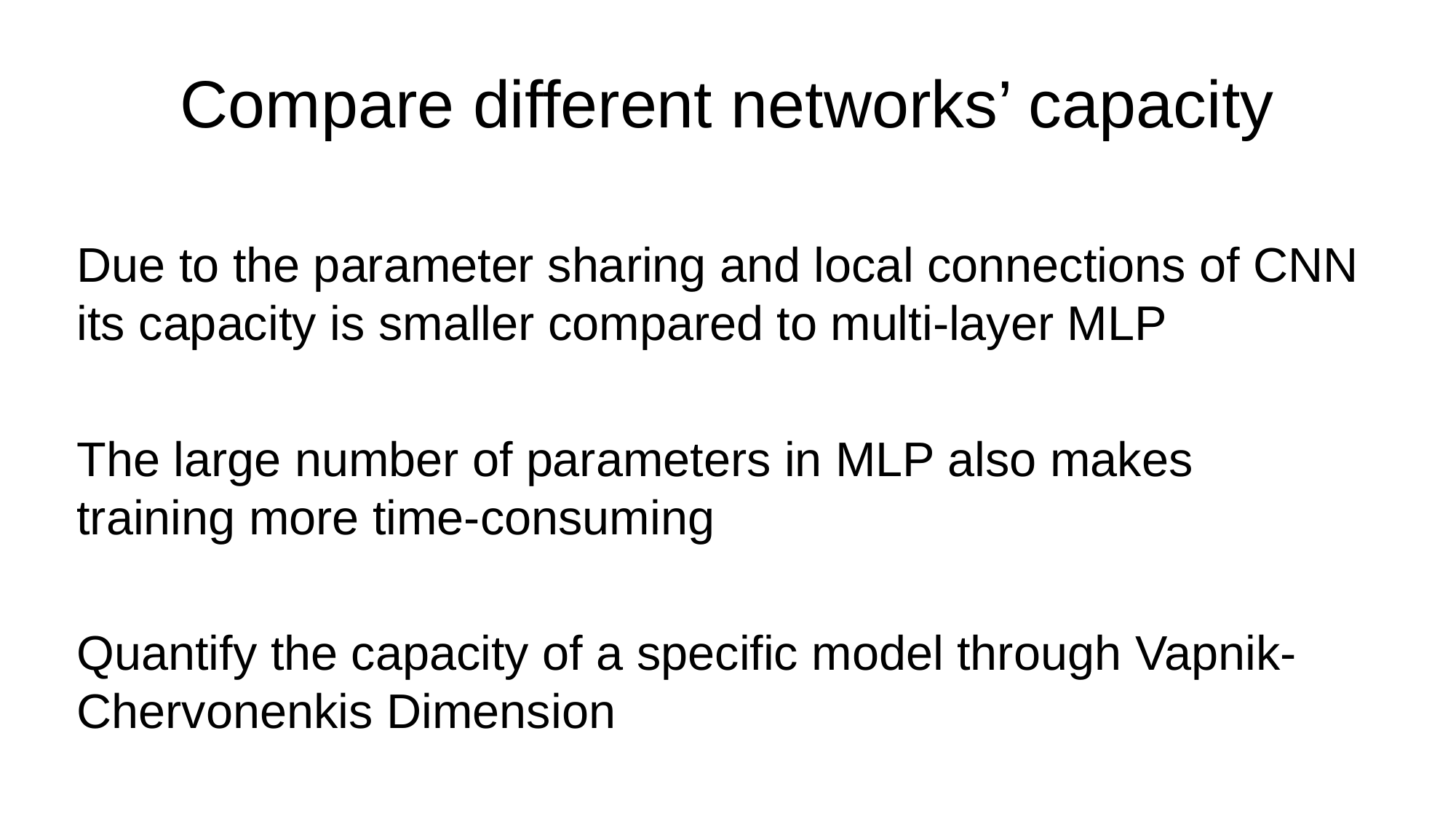

# Compare different networks’ capacity

Due to the parameter sharing and local connections of CNN its capacity is smaller compared to multi-layer MLP

The large number of parameters in MLP also makes training more time-consuming

Quantify the capacity of a specific model through Vapnik-Chervonenkis Dimension